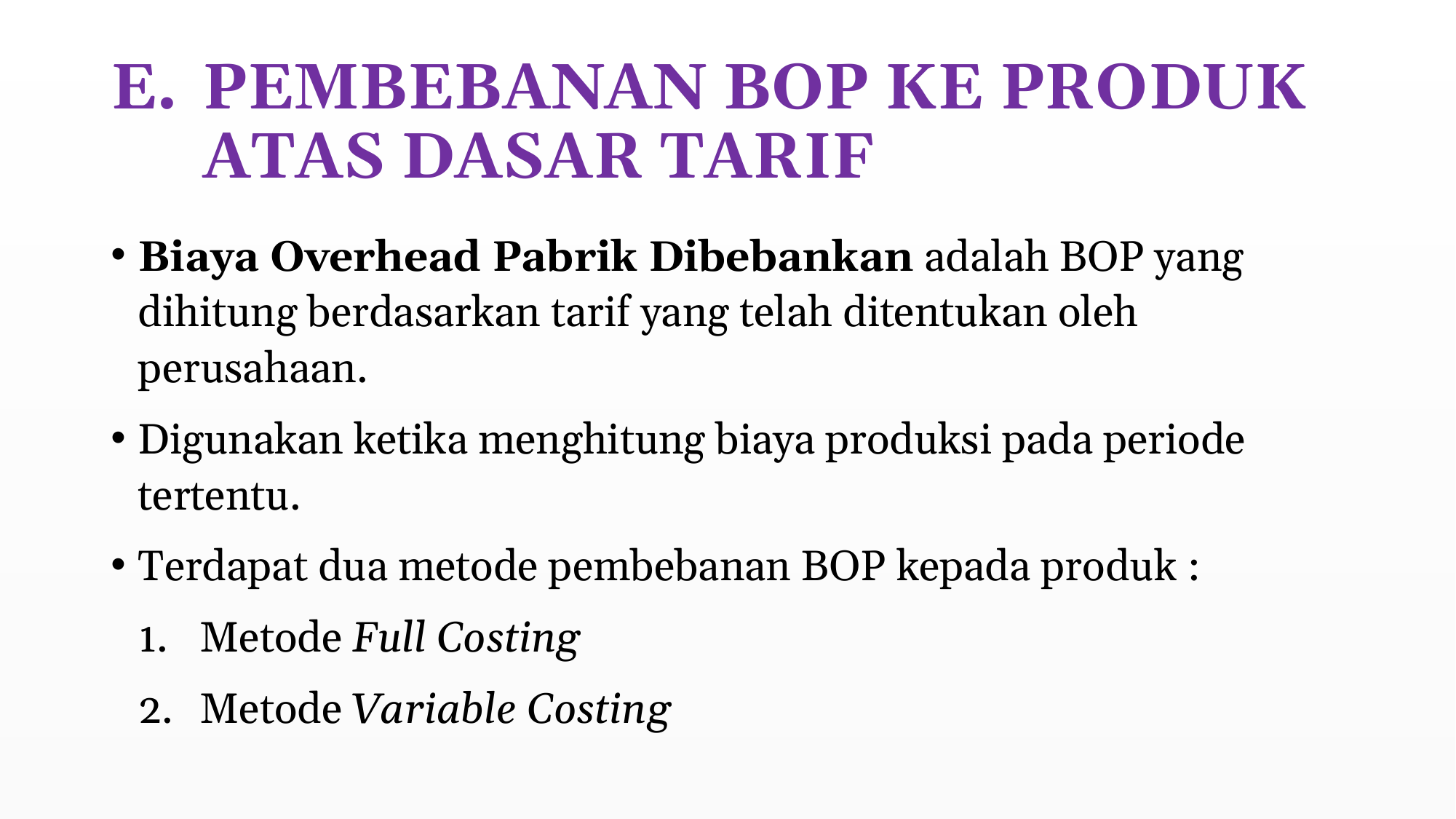

# PEMBEBANAN BOP KE PRODUK ATAS DASAR TARIF
Biaya Overhead Pabrik Dibebankan adalah BOP yang dihitung berdasarkan tarif yang telah ditentukan oleh perusahaan.
Digunakan ketika menghitung biaya produksi pada periode tertentu.
Terdapat dua metode pembebanan BOP kepada produk :
Metode Full Costing
Metode Variable Costing